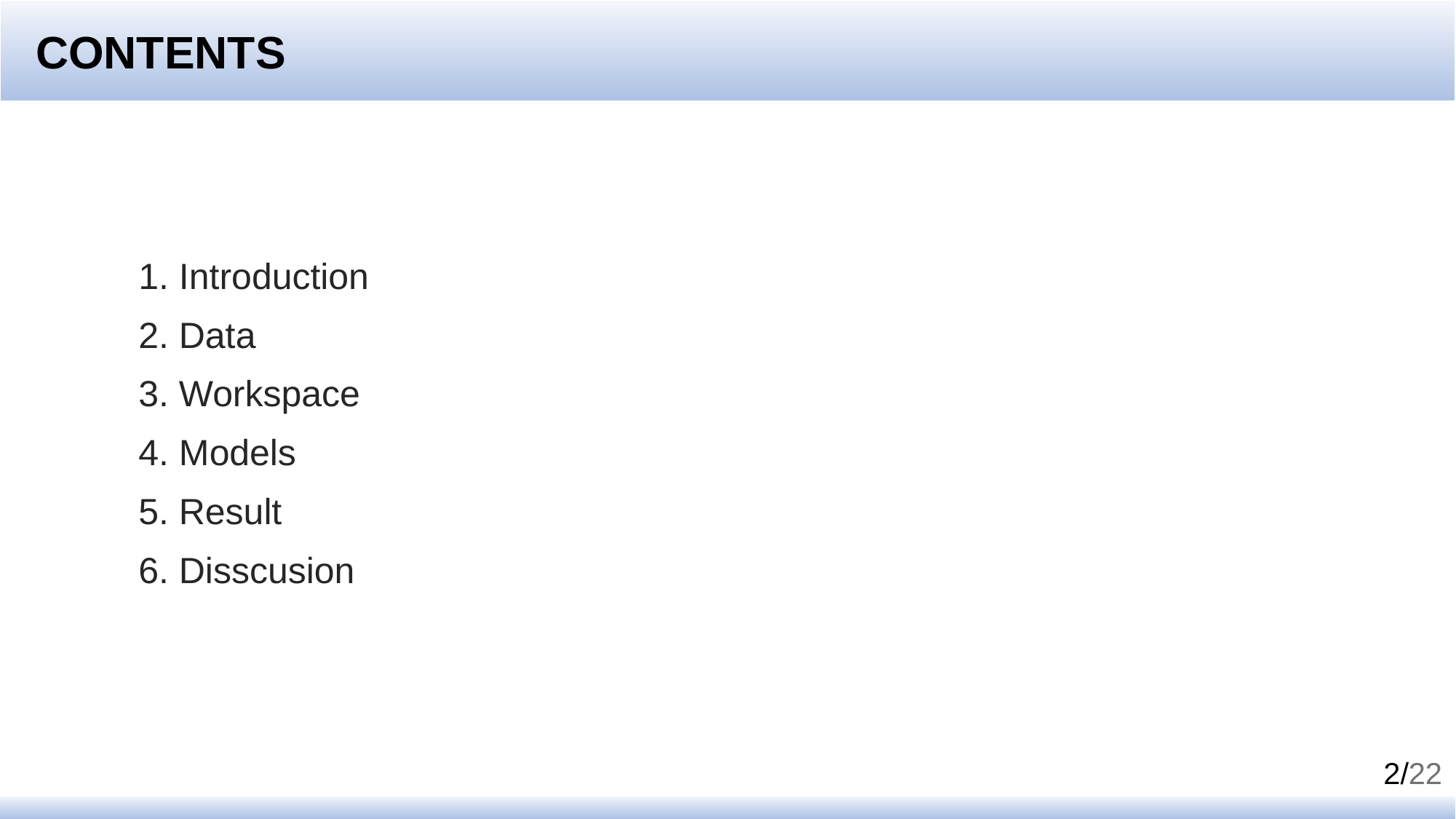

CONTENTS
1. Introduction
2. Data
3. Workspace
4. Models
5. Result
6. Disscusion
2/22